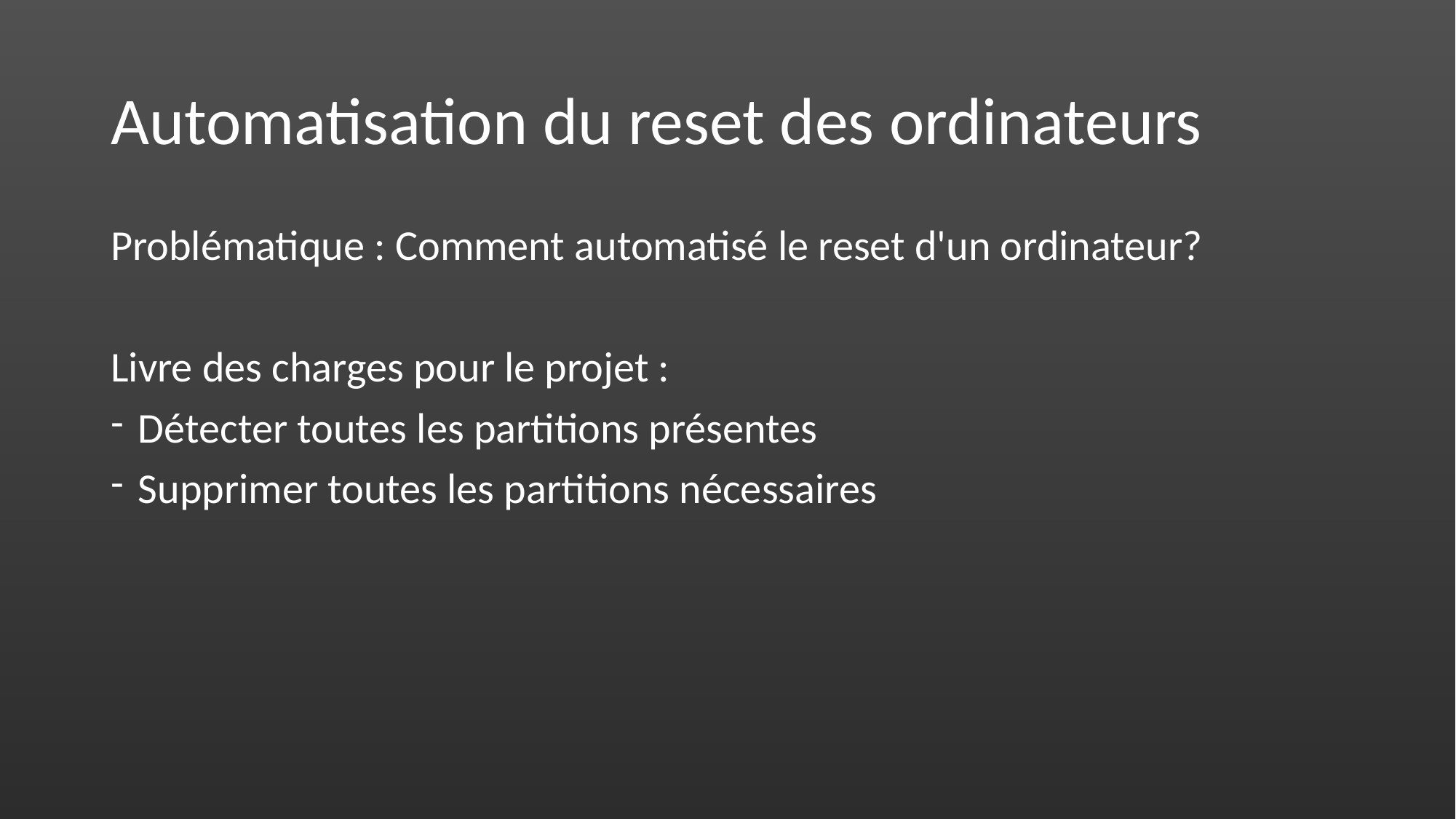

# Automatisation du reset des ordinateurs
Problématique : Comment automatisé le reset d'un ordinateur?

Livre des charges pour le projet :
Détecter toutes les partitions présentes
Supprimer toutes les partitions nécessaires